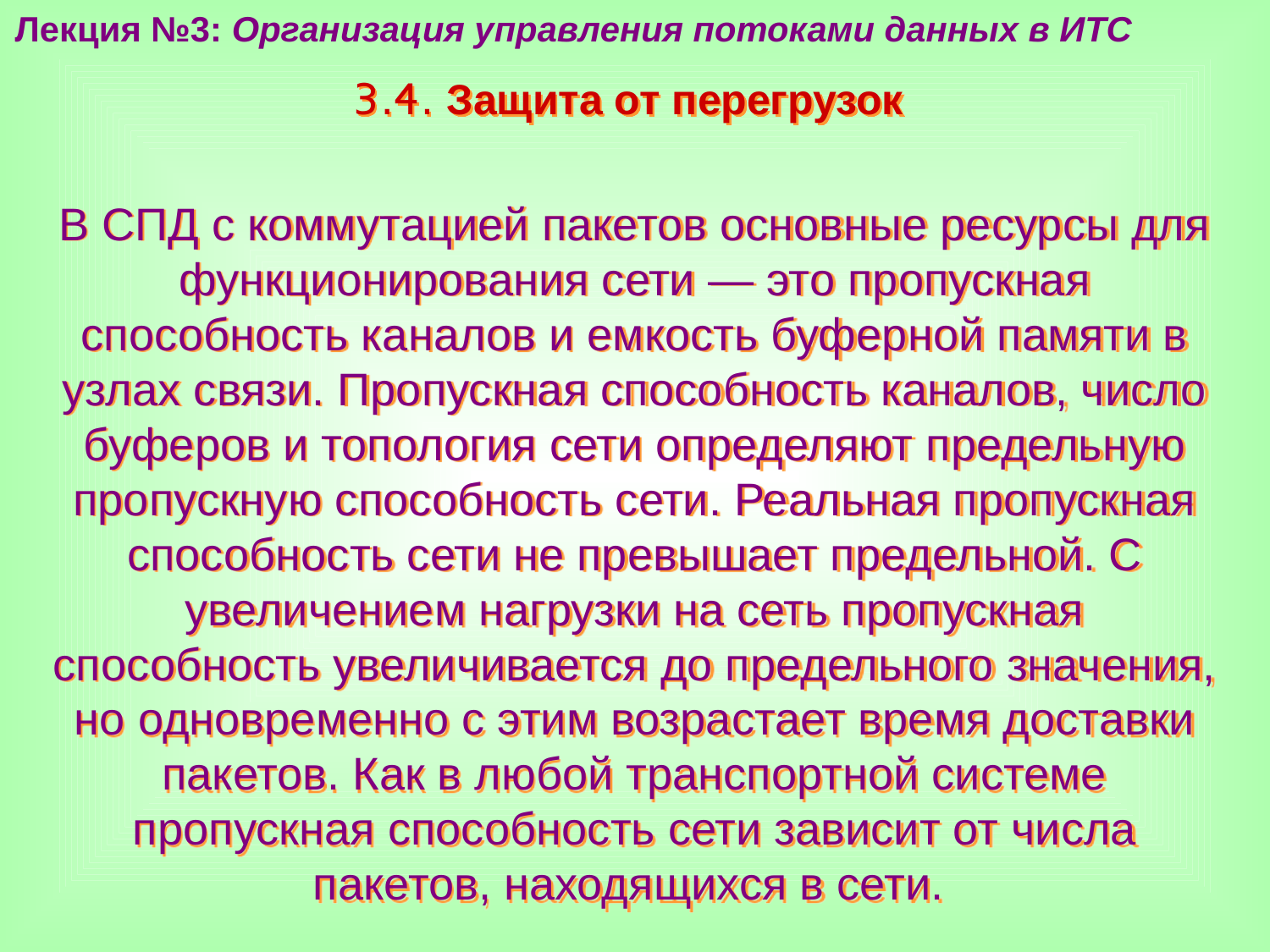

Лекция №3: Организация управления потоками данных в ИТС
3.4. Защита от перегрузок
В СПД с коммутацией пакетов основные ресурсы для функционирования сети — это пропускная способность каналов и емкость буферной памяти в узлах связи. Пропускная способность каналов, число буферов и топология сети определяют предельную пропускную способность сети. Реальная пропускная способность сети не превышает предельной. С увеличением нагрузки на сеть пропускная способность увеличивается до предельного значения, но одновременно с этим возрастает время доставки пакетов. Как в любой транспортной системе пропускная способность сети зависит от числа пакетов, находящихся в сети.